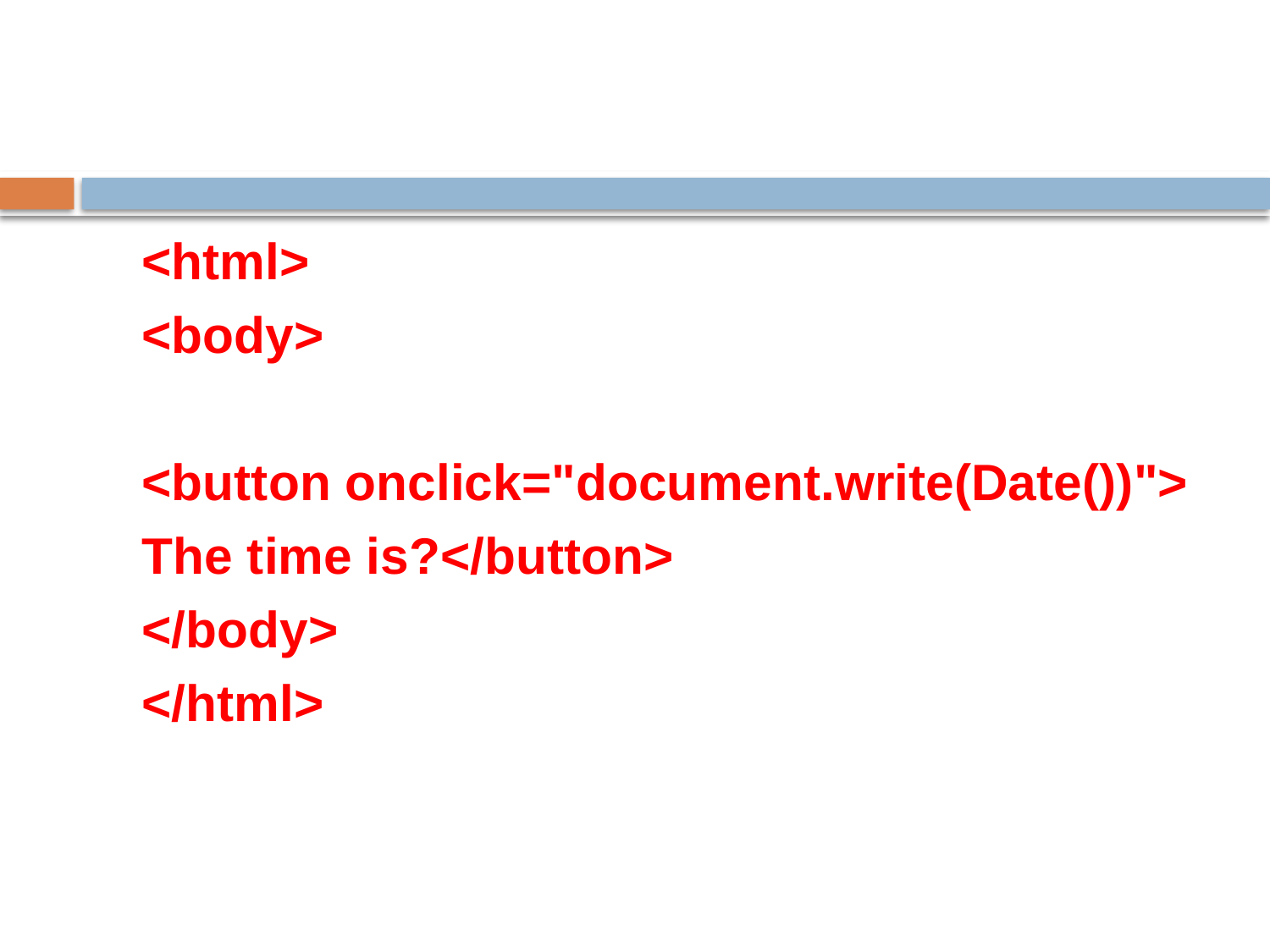

<html>
	<body>

	<button onclick="document.write(Date())">
	The time is?</button>
	</body>
	</html>